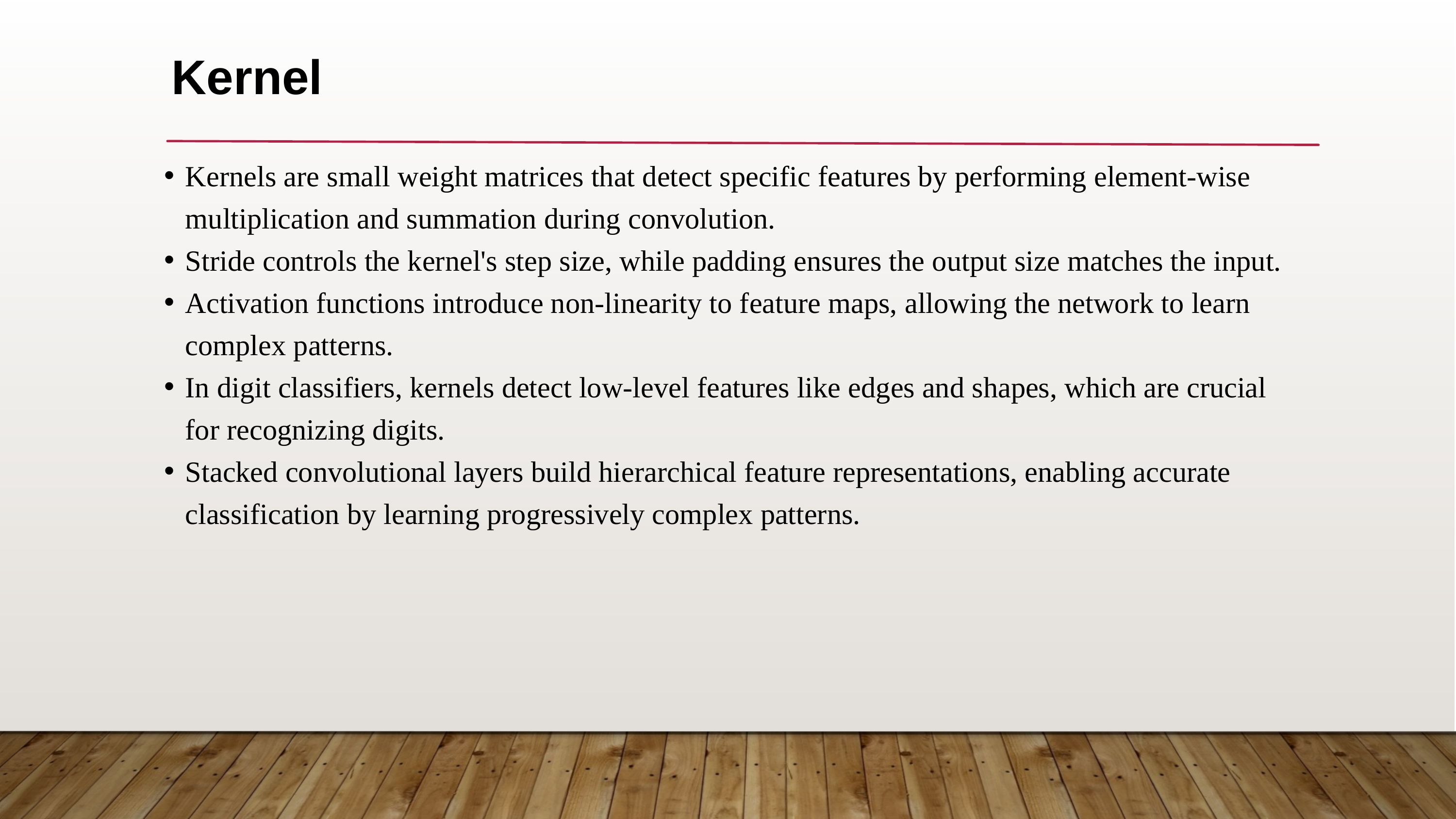

Kernel

Kernels are small weight matrices that detect specific features by performing element-wise multiplication and summation during convolution.
Stride controls the kernel's step size, while padding ensures the output size matches the input.
Activation functions introduce non-linearity to feature maps, allowing the network to learn complex patterns.
In digit classifiers, kernels detect low-level features like edges and shapes, which are crucial for recognizing digits.
Stacked convolutional layers build hierarchical feature representations, enabling accurate classification by learning progressively complex patterns.